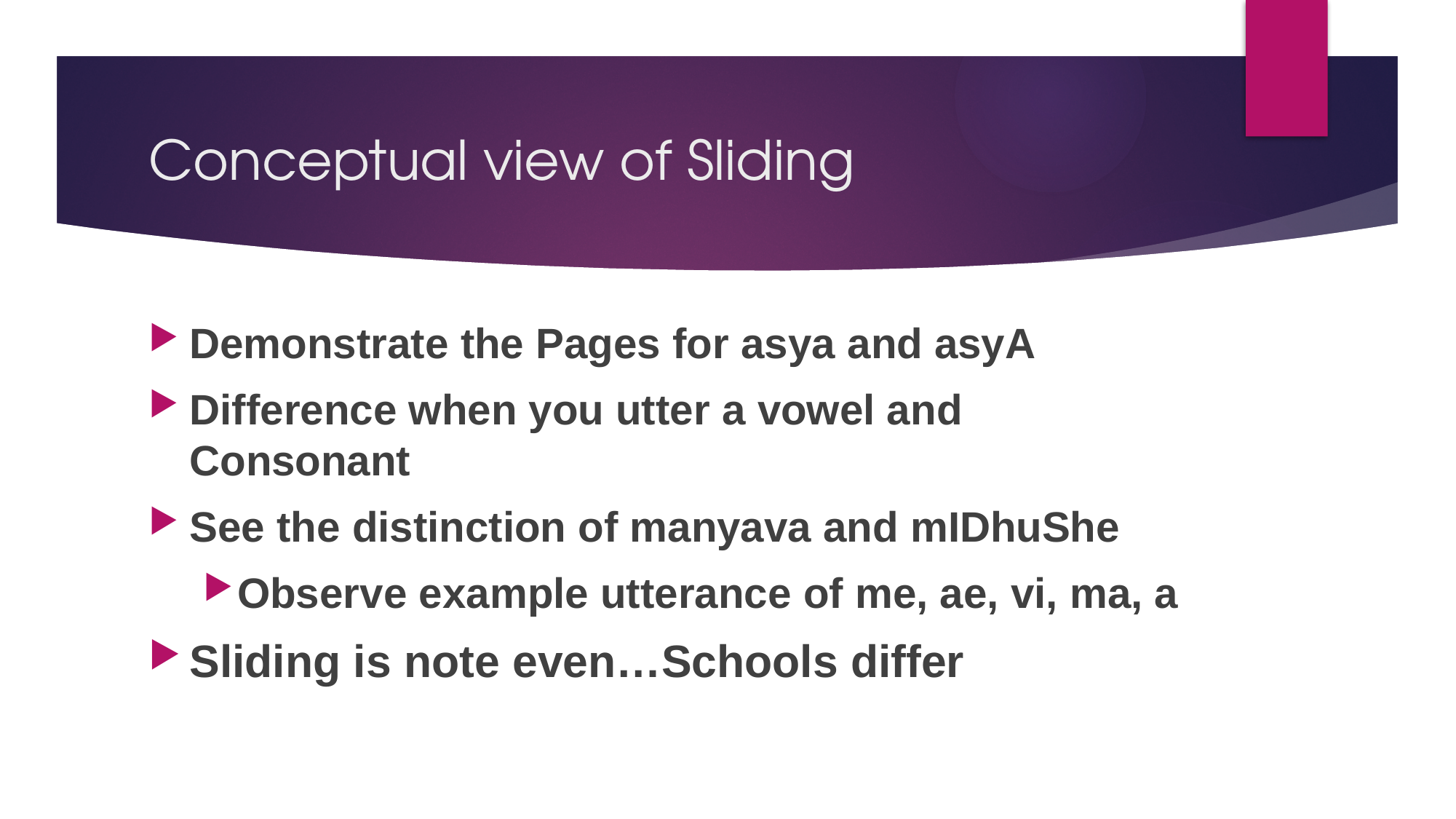

# Conceptual view of Sliding
Demonstrate the Pages for asya and asyA
Difference when you utter a vowel and Consonant
See the distinction of manyava and mIDhuShe
Observe example utterance of me, ae, vi, ma, a
Sliding is note even…Schools differ